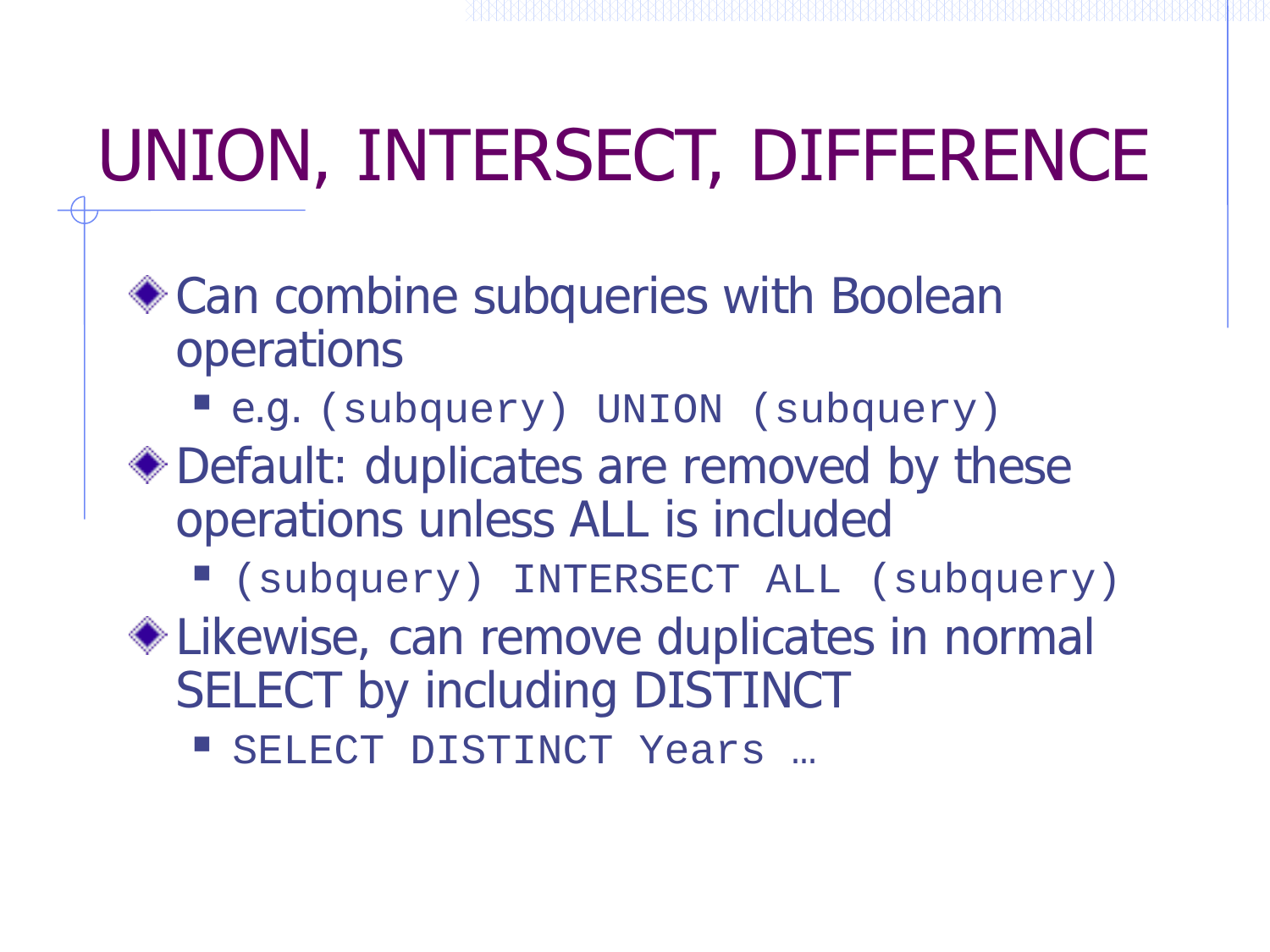

# UNION, INTERSECT, DIFFERENCE
Can combine subqueries with Boolean operations
e.g. (subquery) UNION (subquery)
Default: duplicates are removed by these operations unless ALL is included
(subquery) INTERSECT ALL (subquery)
Likewise, can remove duplicates in normal SELECT by including DISTINCT
SELECT DISTINCT Years …